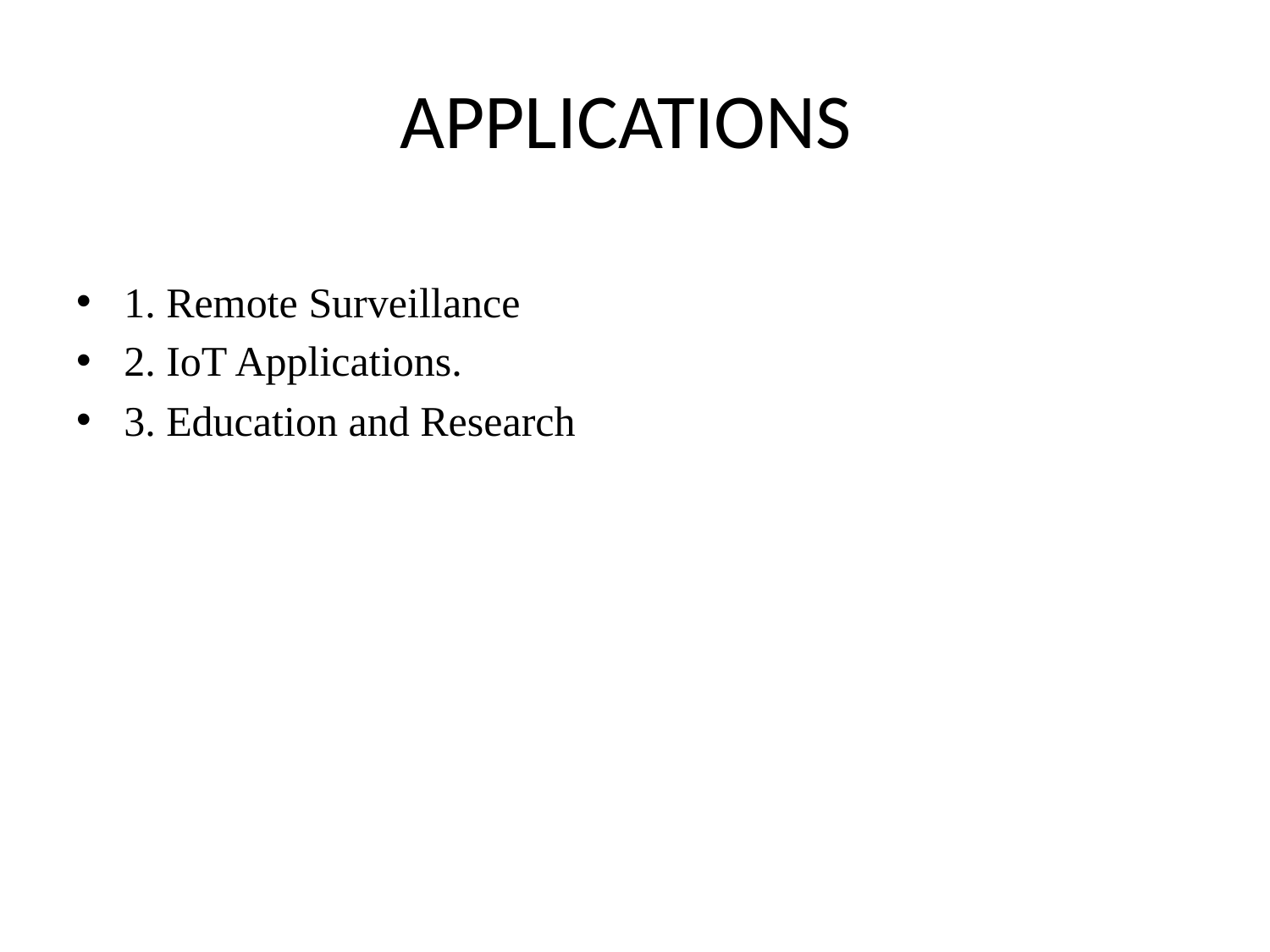

# APPLICATIONS

1. Remote Surveillance
2. IoT Applications.
3. Education and Research